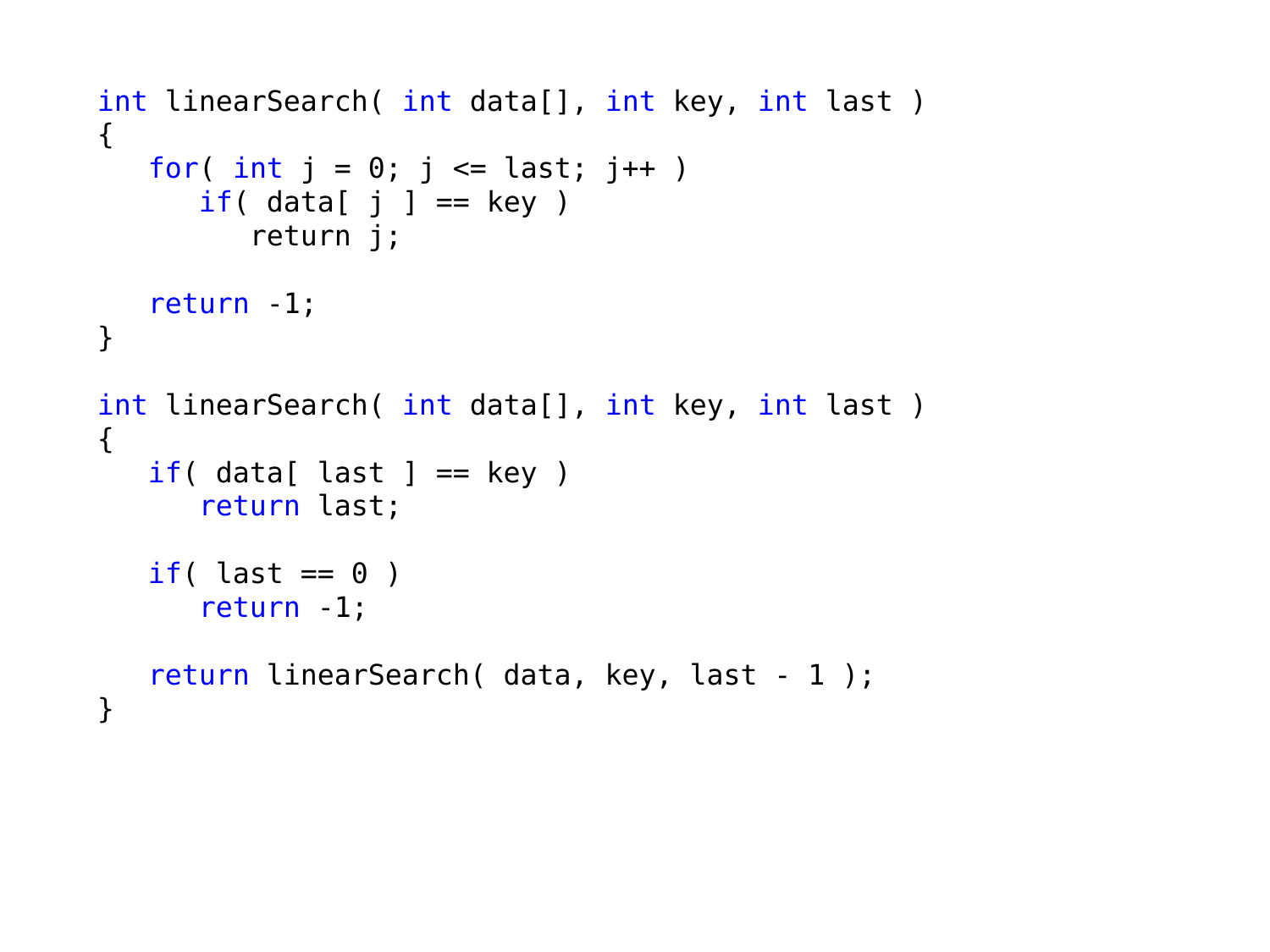

int linearSearch( int data[], int key, int last )
{
   for( int j = 0; j <= last; j++ )
      if( data[ j ] == key )
         return j;

   return -1;
}

int linearSearch( int data[], int key, int last )
{
   if( data[ last ] == key )
      return last;

   if( last == 0 )
      return -1;

   return linearSearch( data, key, last - 1 );
}